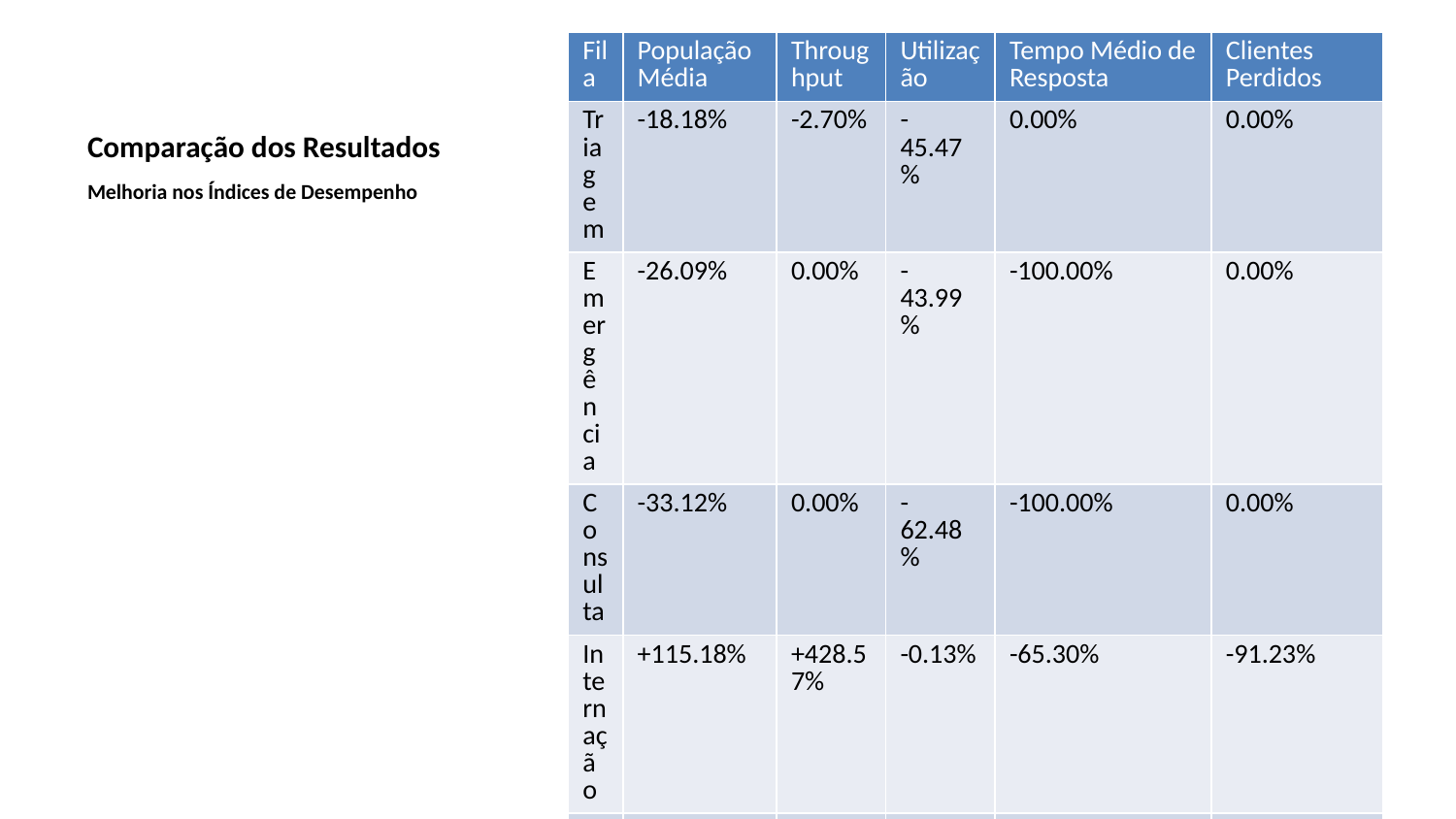

| Fila | População Média | Throughput | Utilização | Tempo Médio de Resposta | Clientes Perdidos |
| --- | --- | --- | --- | --- | --- |
| Triagem | -18.18% | -2.70% | -45.47% | 0.00% | 0.00% |
| Emergência | -26.09% | 0.00% | -43.99% | -100.00% | 0.00% |
| Consulta | -33.12% | 0.00% | -62.48% | -100.00% | 0.00% |
| Internação | +115.18% | +428.57% | -0.13% | -65.30% | -91.23% |
| Alta | +3.57% | +32.79% | -43.03% | -94.44% | 0.00% |
# Comparação dos Resultados
Melhoria nos Índices de Desempenho